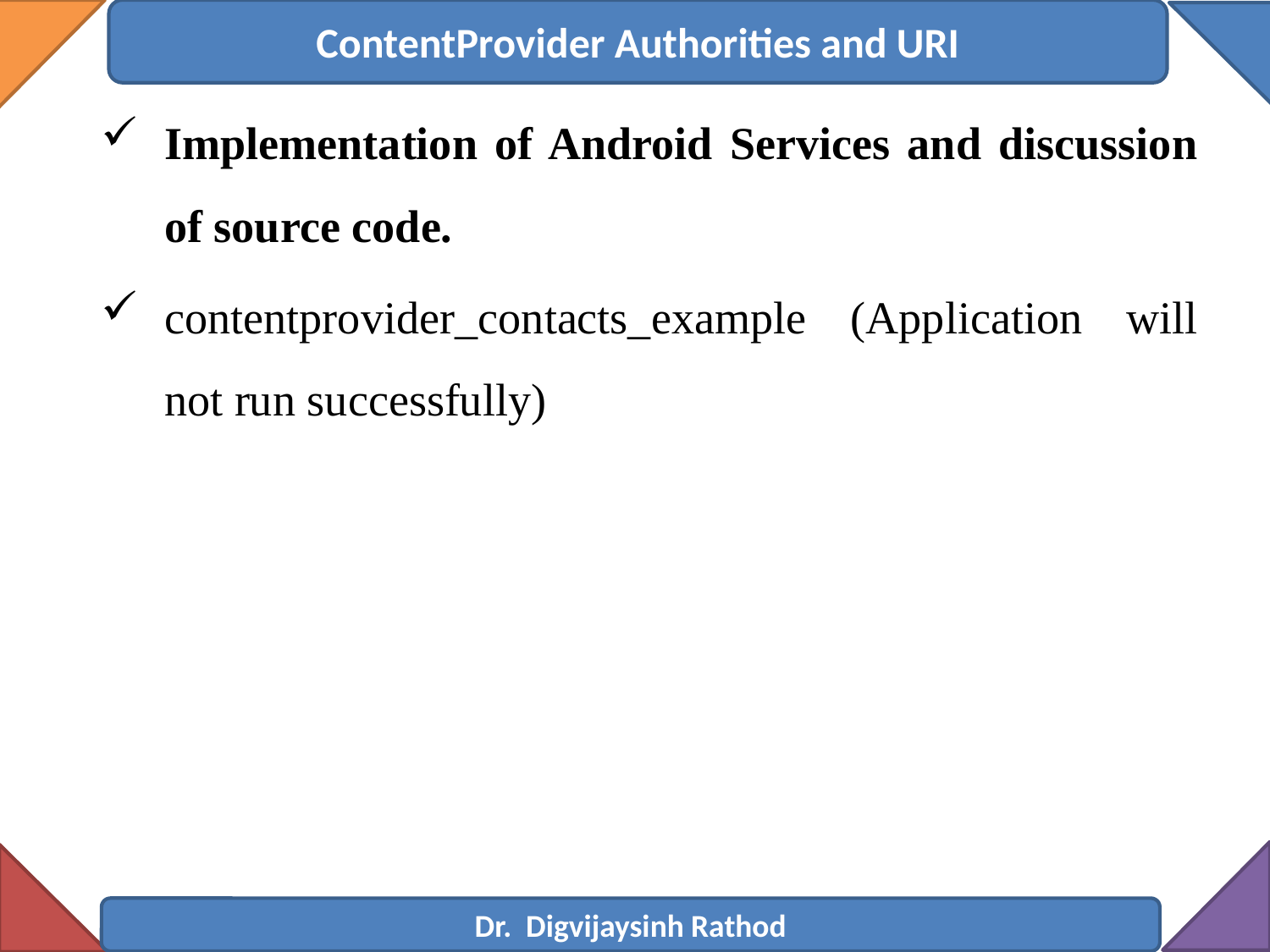

ContentProvider Authorities and URI

Implementation of Android Services and discussion of source code.
contentprovider_contacts_example (Application will not run successfully)

Dr.  Digvijaysinh Rathod